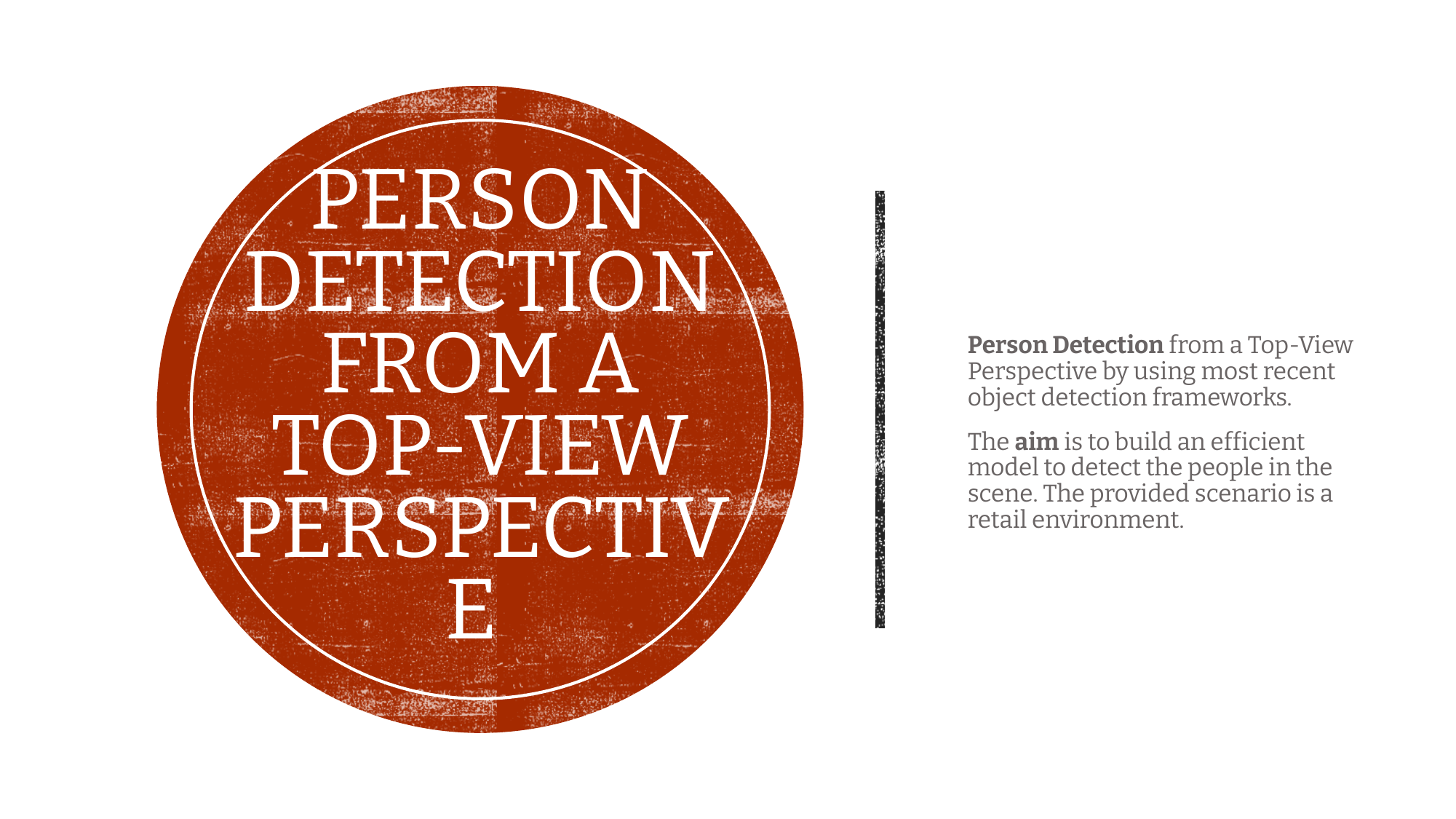

# Person Detection from a Top-View Perspective

Person Detection from a Top-View Perspective by using most recent object detection frameworks.
The aim is to build an efficient model to detect the people in the scene. The provided scenario is a retail environment.